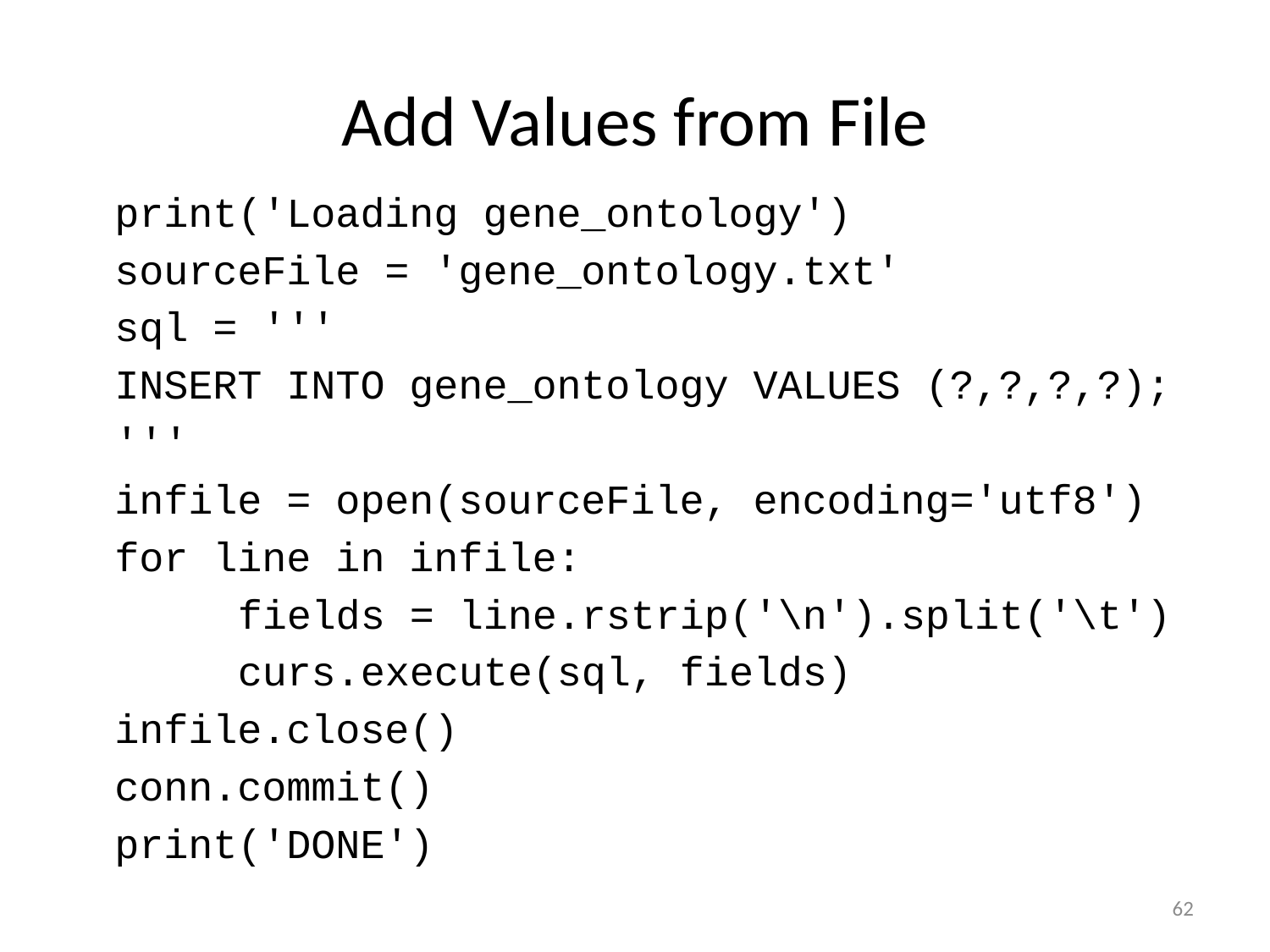

# Add Values from File

print('Loading gene_ontology')
sourceFile = 'gene_ontology.txt'
sql = '''
INSERT INTO gene_ontology VALUES (?,?,?,?);
'''
infile = open(sourceFile, encoding='utf8')
for line in infile:
	fields = line.rstrip('\n').split('\t')
	curs.execute(sql, fields)
infile.close()
conn.commit()
print('DONE')
62